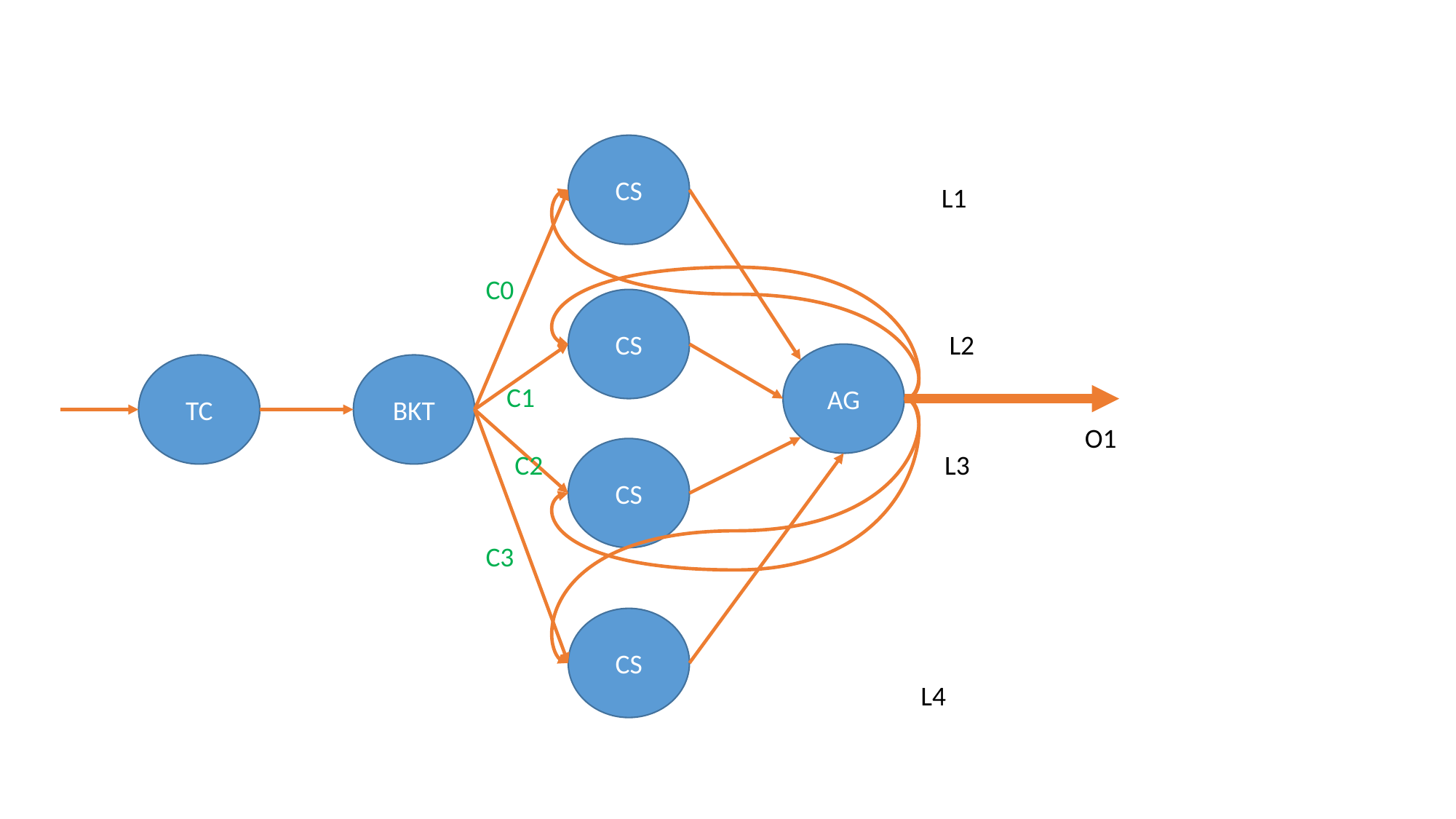

CS
L1
C0
CS
L2
AG
TC
BKT
C1
O1
CS
L3
C2
C3
CS
L4